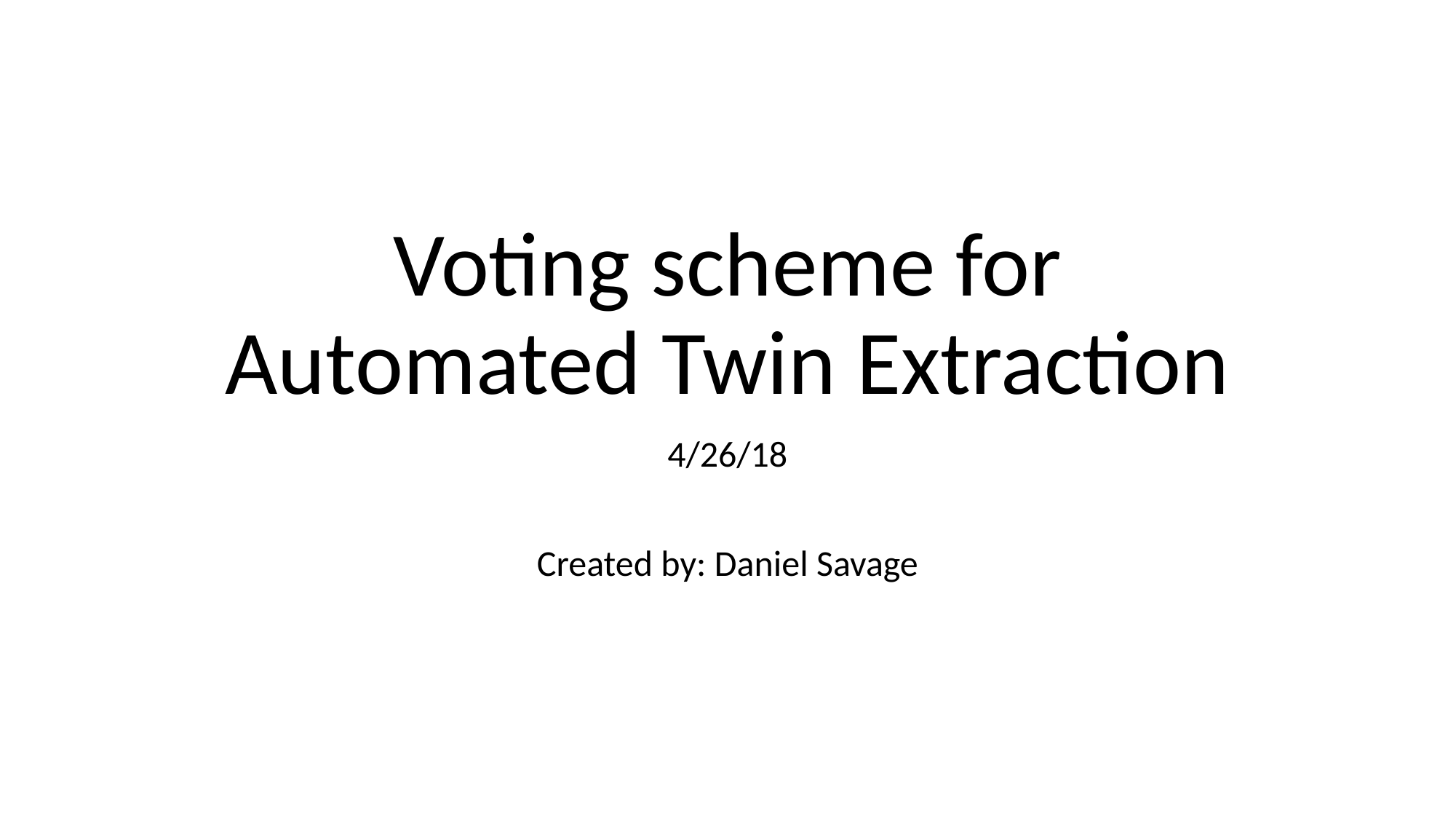

# Voting scheme for Automated Twin Extraction
4/26/18

Created by: Daniel Savage